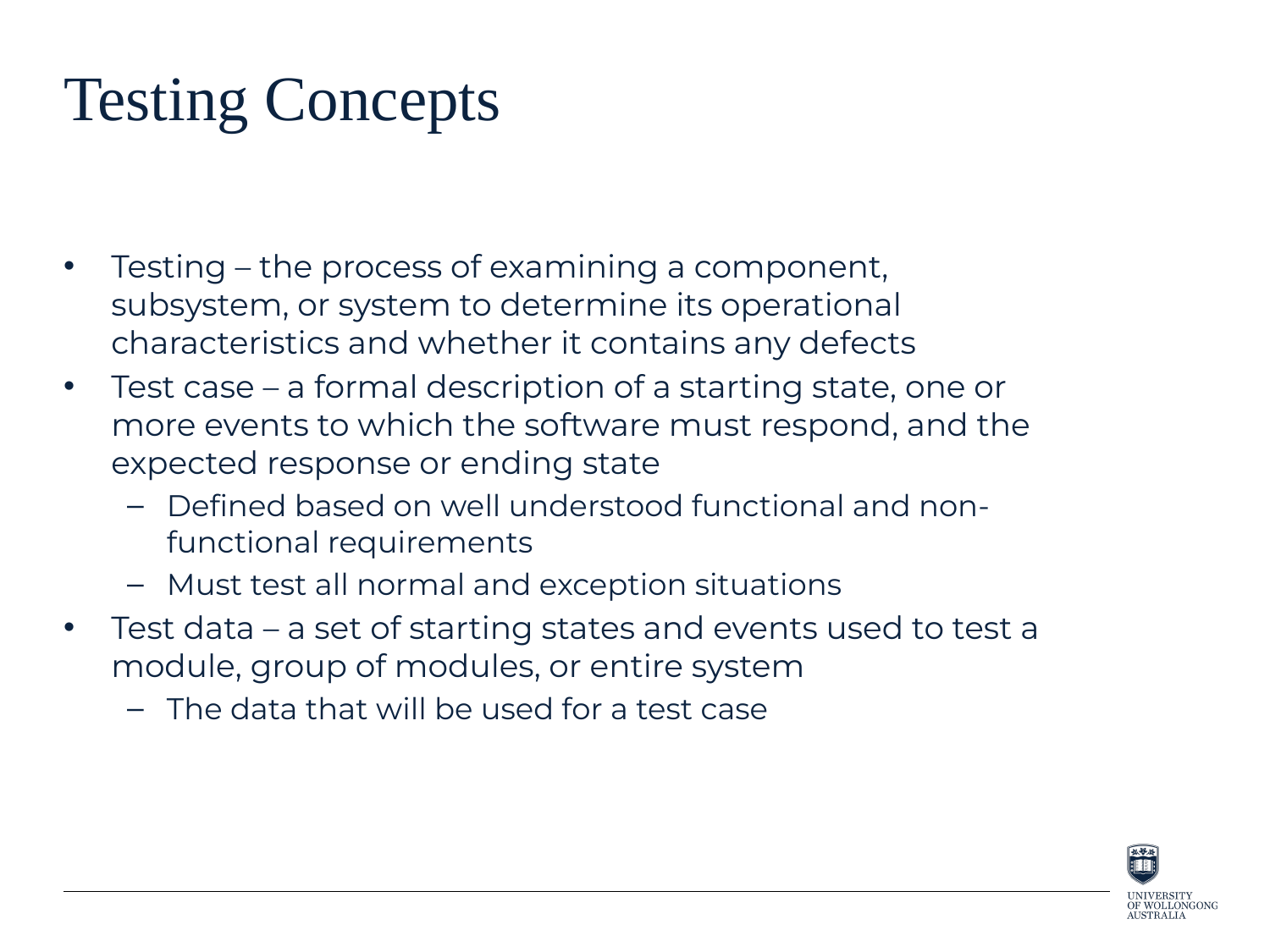

# Testing Concepts
Testing – the process of examining a component, subsystem, or system to determine its operational characteristics and whether it contains any defects
Test case – a formal description of a starting state, one or more events to which the software must respond, and the expected response or ending state
Defined based on well understood functional and non-functional requirements
Must test all normal and exception situations
Test data – a set of starting states and events used to test a module, group of modules, or entire system
The data that will be used for a test case